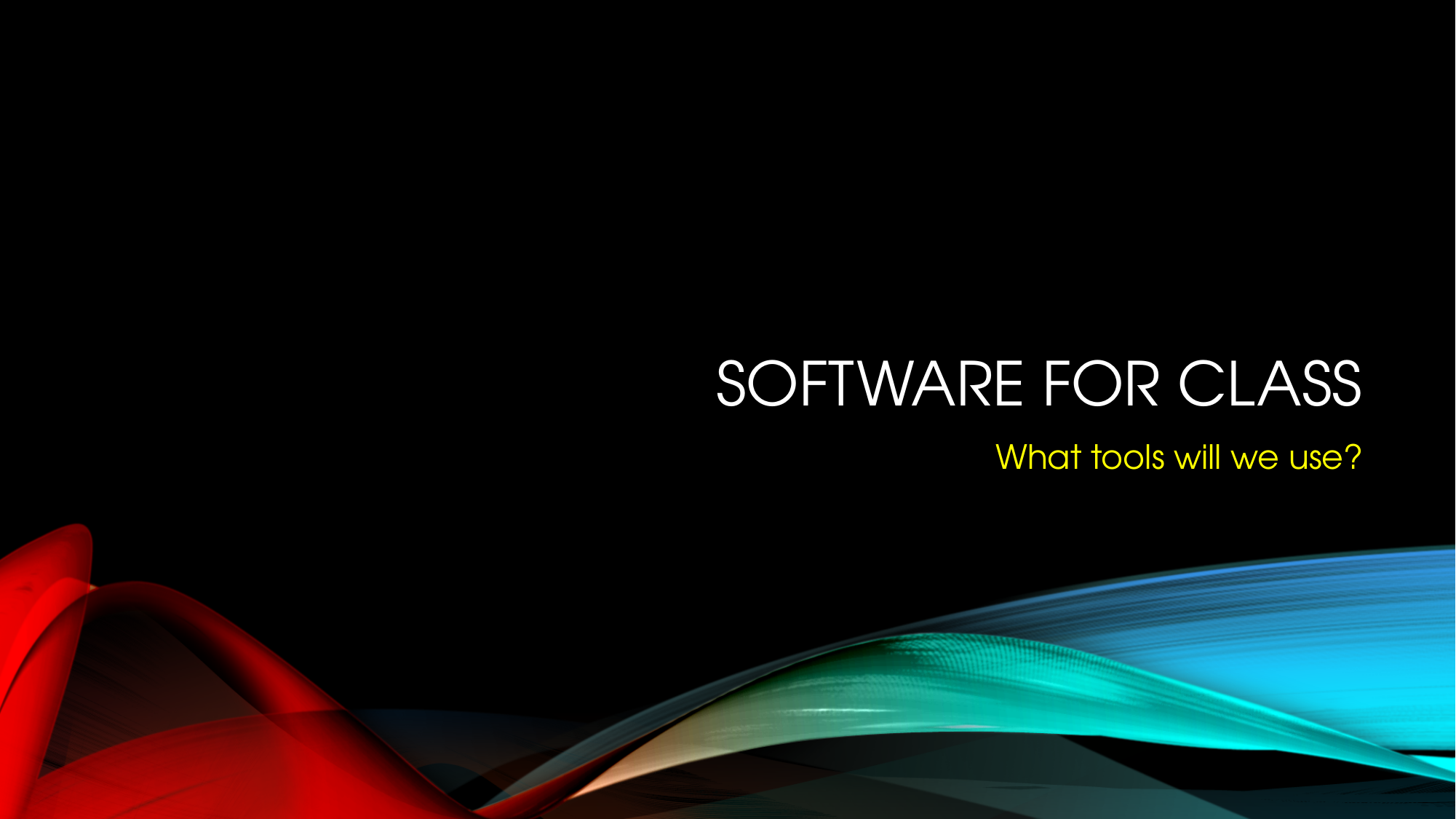

# Software for class
What tools will we use?